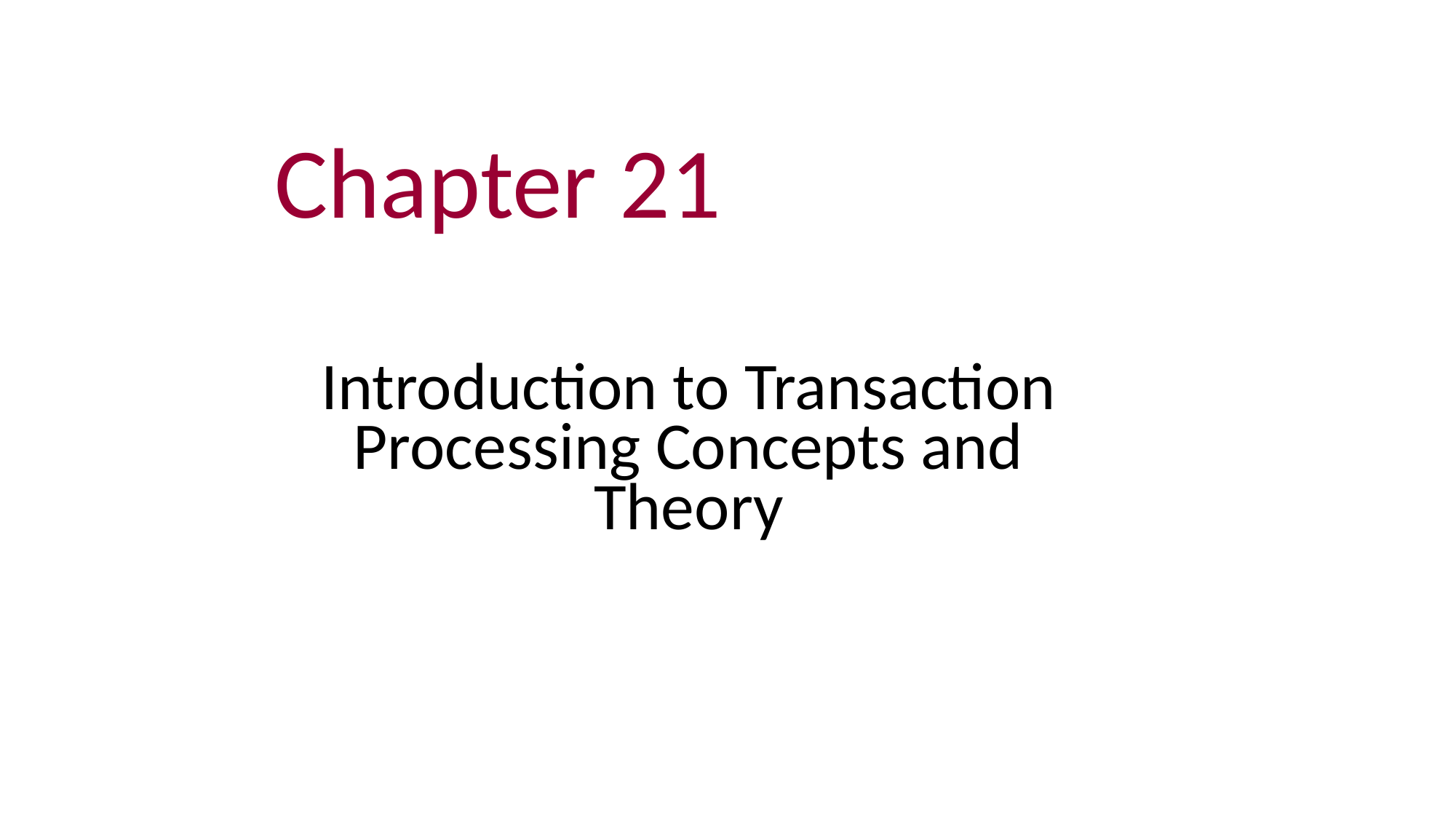

# Chapter 21
Introduction to Transaction Processing Concepts and Theory